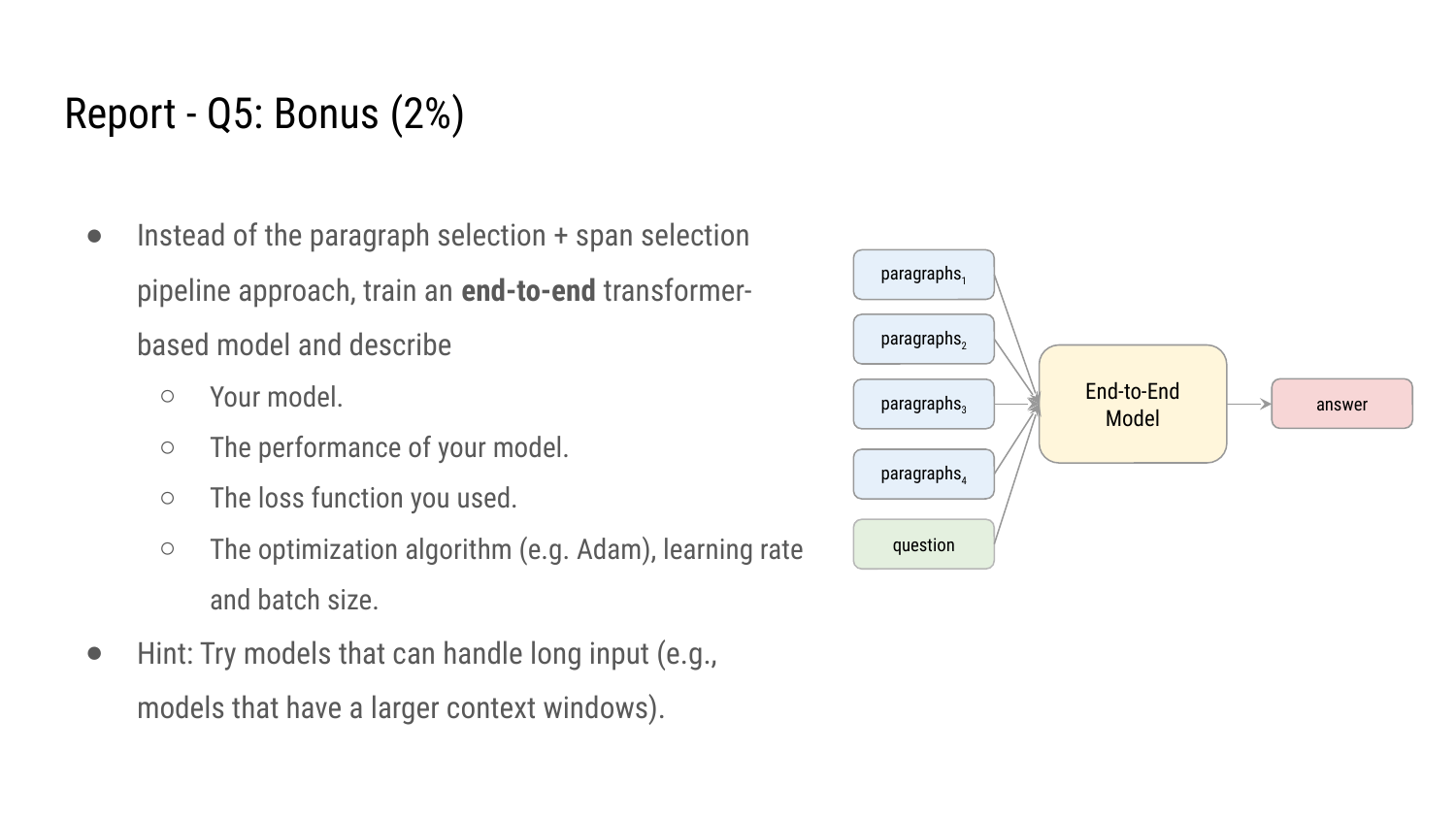

# Report - Q5: Bonus (2%)
Instead of the paragraph selection + span selection pipeline approach, train an end-to-end transformer-based model and describe
Your model.
The performance of your model.
The loss function you used.
The optimization algorithm (e.g. Adam), learning rate and batch size.
Hint: Try models that can handle long input (e.g., models that have a larger context windows).
paragraphs1
paragraphs2
End-to-End Model
paragraphs3
paragraphs4
question
answer